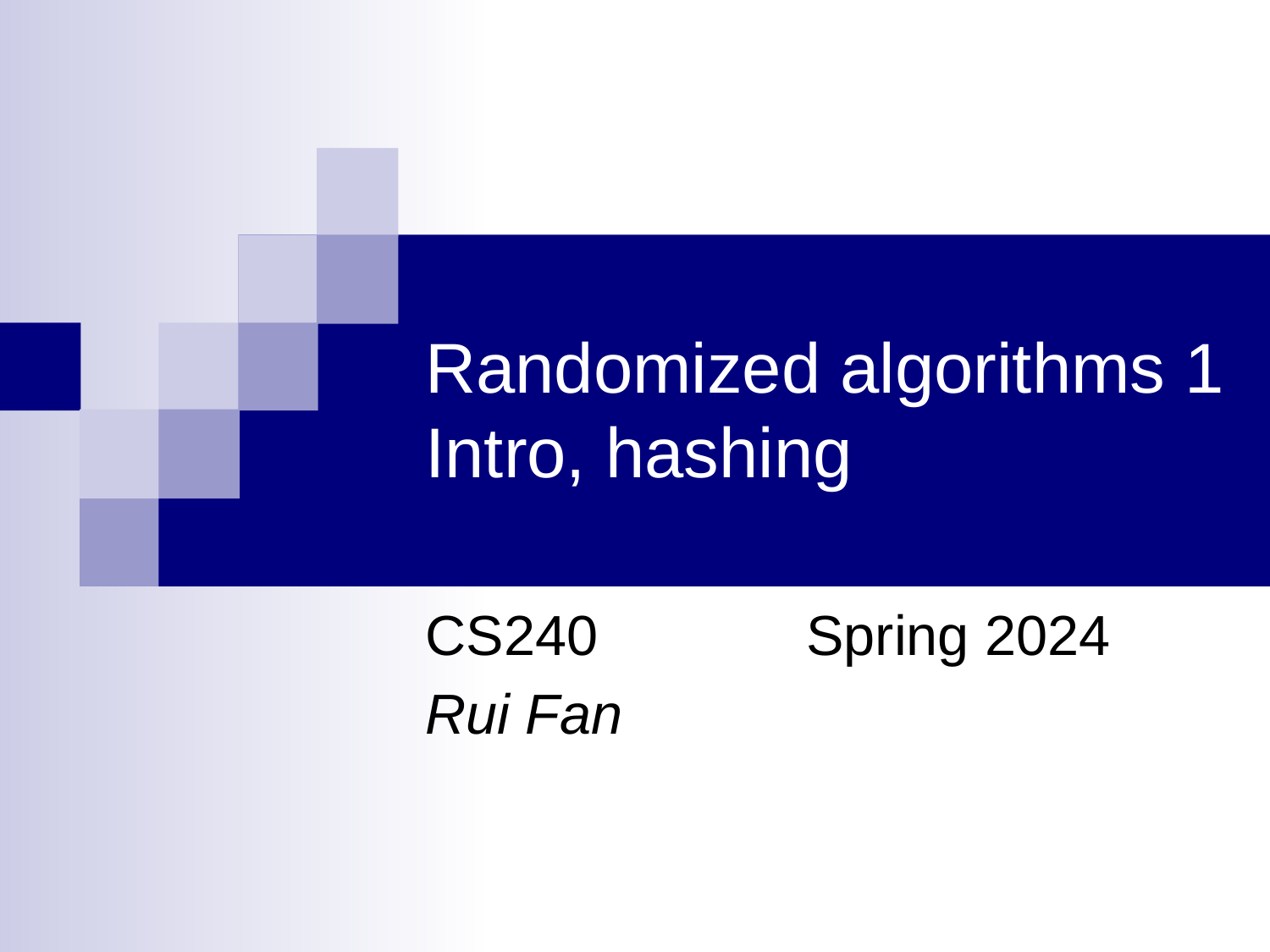

# Randomized algorithms 1 Intro, hashing
CS240		Spring 2024
Rui Fan